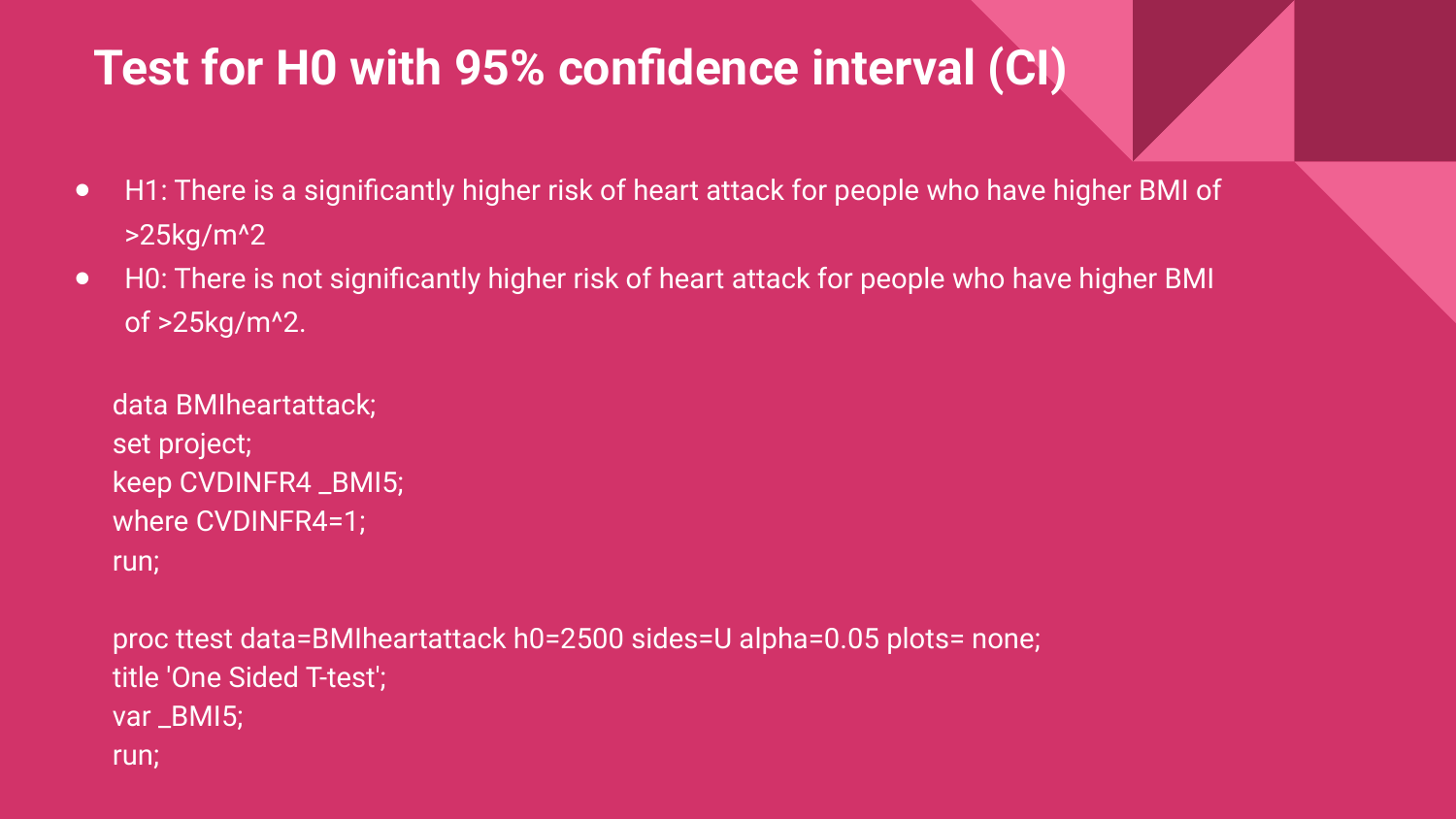

Test for H0 with 95% confidence interval (CI)
# H1: There is a significantly higher risk of heart attack for people who have higher BMI of >25kg/m^2
H0: There is not significantly higher risk of heart attack for people who have higher BMI of >25kg/m^2.

data BMIheartattack;
set project;
keep CVDINFR4 _BMI5;
where CVDINFR4=1;
run;

proc ttest data=BMIheartattack h0=2500 sides=U alpha=0.05 plots= none;
title 'One Sided T-test';
var _BMI5;
run;